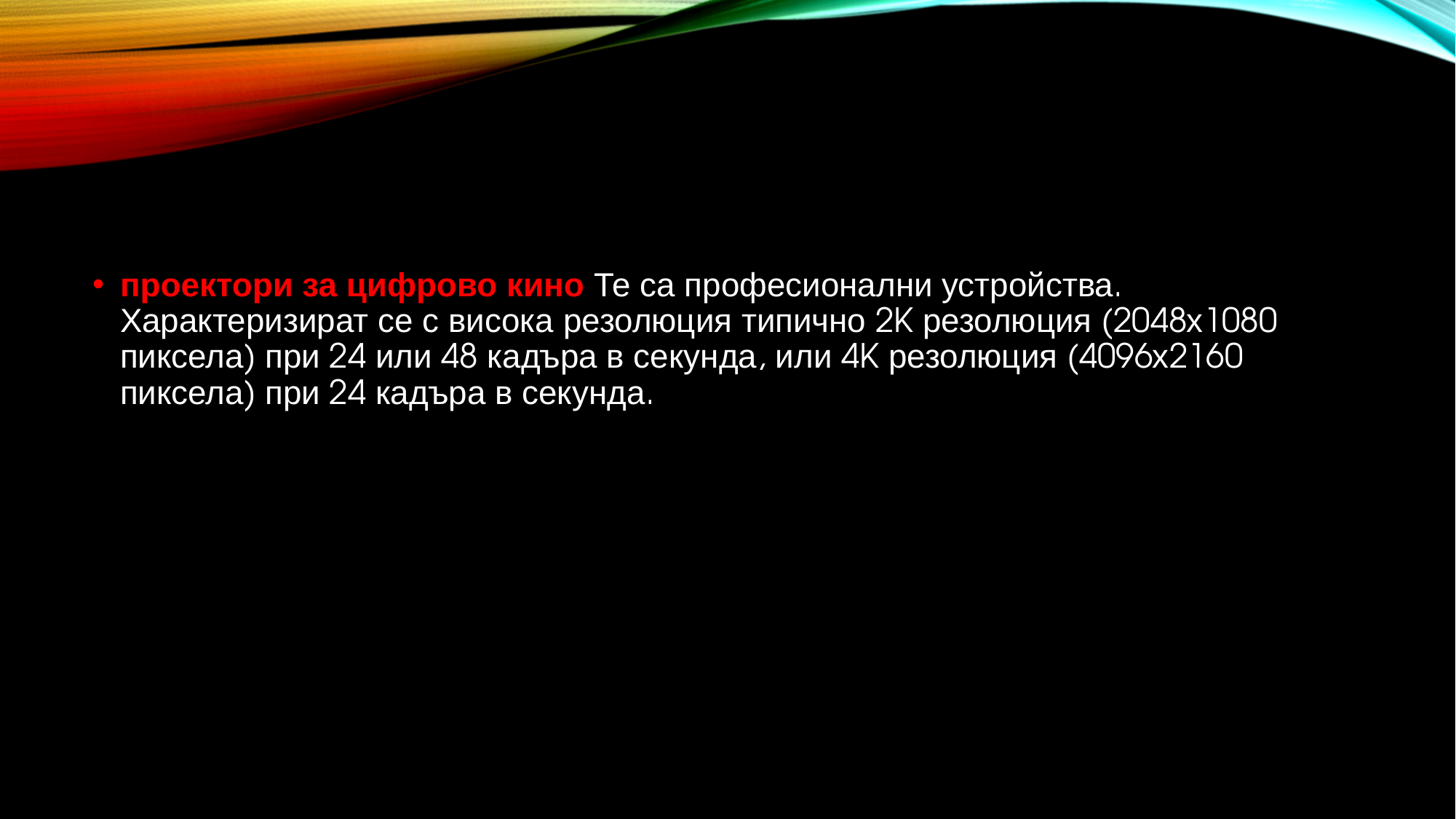

#
проектори за цифрово кино Те са професионални устройства. Характеризират се с висока резолюция типично 2K резолюция (2048х1080 пиксела) при 24 или 48 кадъра в секунда, или 4K резолюция (4096х2160 пиксела) при 24 кадъра в секунда.